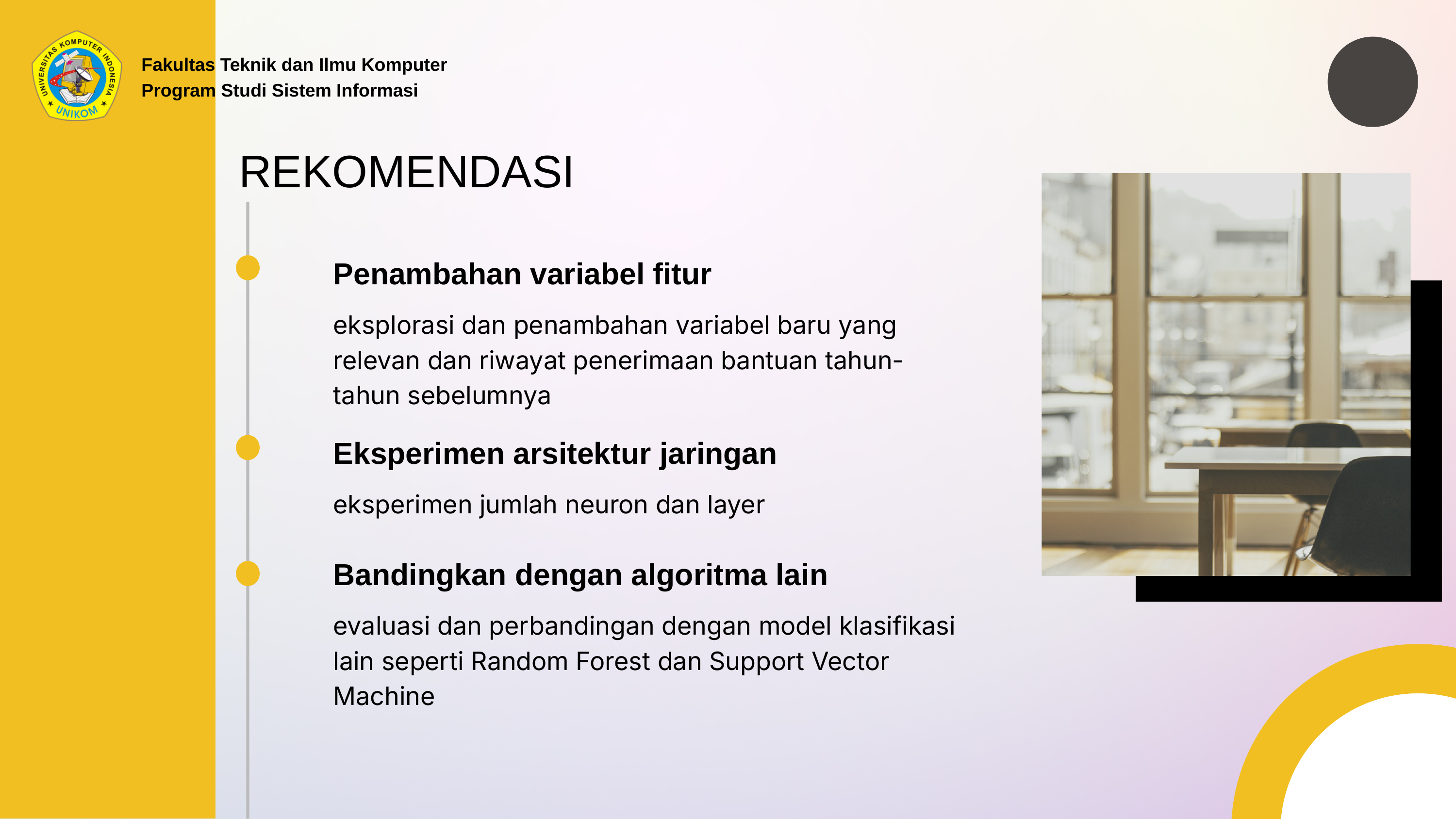

Fakultas Teknik dan Ilmu Komputer
Program Studi Sistem Informasi
REKOMENDASI

Penambahan variabel fitur

eksplorasi dan penambahan variabel baru yang relevan dan riwayat penerimaan bantuan tahun-tahun sebelumnya
Eksperimen arsitektur jaringan

eksperimen jumlah neuron dan layer
Bandingkan dengan algoritma lain

evaluasi dan perbandingan dengan model klasifikasi lain seperti Random Forest dan Support Vector Machine